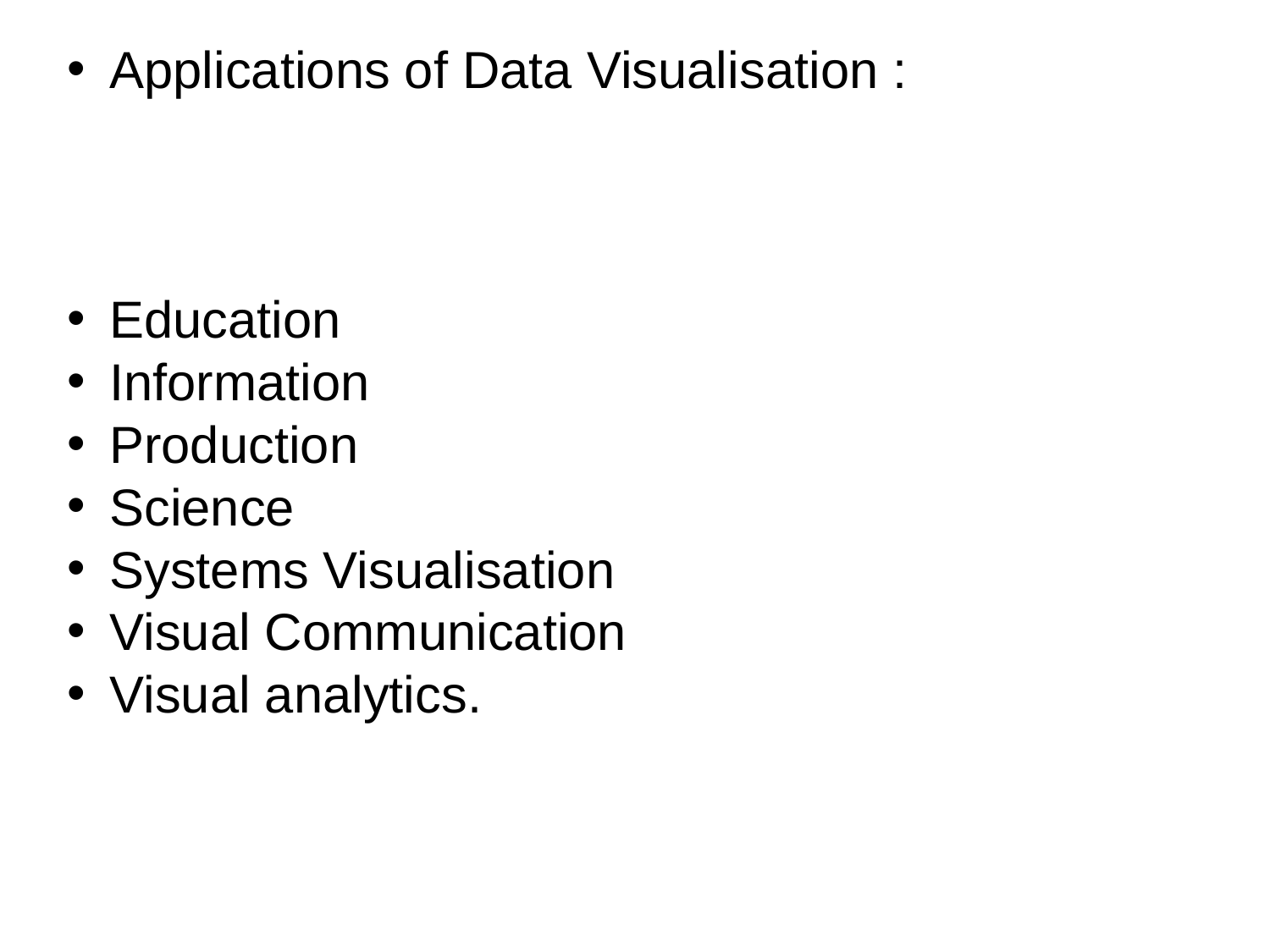

Applications of Data Visualisation :

Education
Information
Production
Science
Systems Visualisation
Visual Communication
Visual analytics.